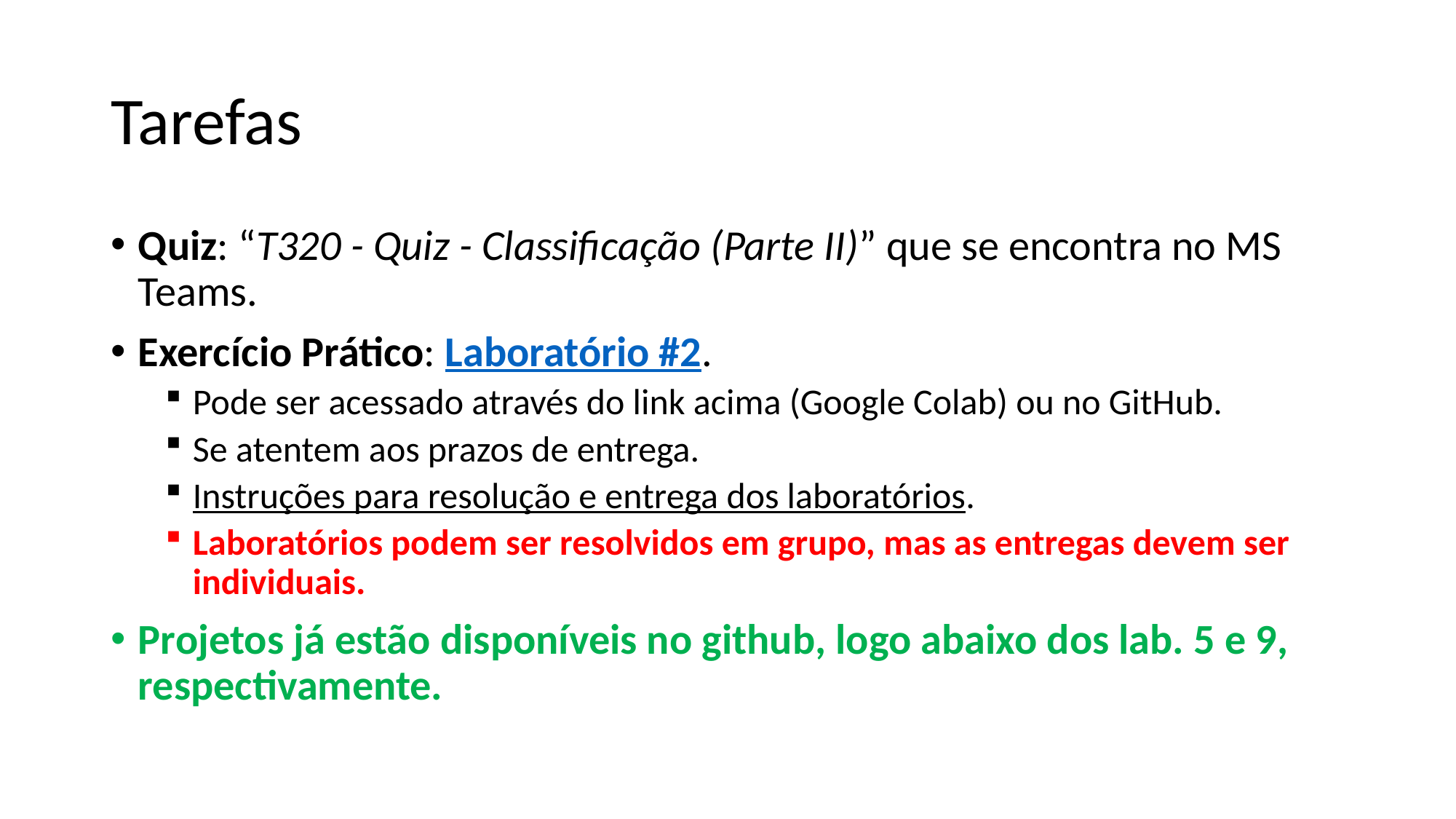

# Tarefas
Quiz: “T320 - Quiz - Classificação (Parte II)” que se encontra no MS Teams.
Exercício Prático: Laboratório #2.
Pode ser acessado através do link acima (Google Colab) ou no GitHub.
Se atentem aos prazos de entrega.
Instruções para resolução e entrega dos laboratórios.
Laboratórios podem ser resolvidos em grupo, mas as entregas devem ser individuais.
Projetos já estão disponíveis no github, logo abaixo dos lab. 5 e 9, respectivamente.